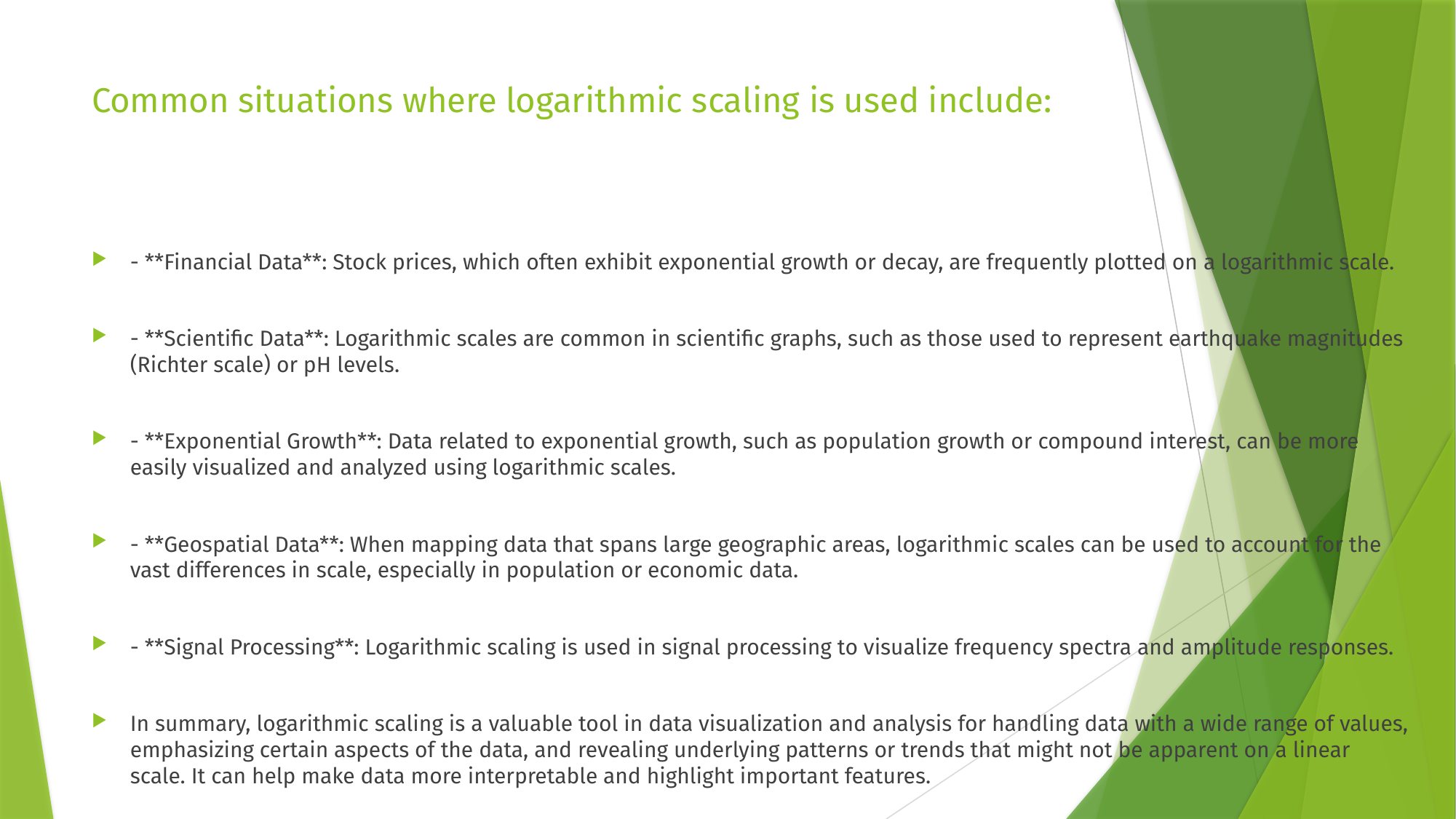

# Common situations where logarithmic scaling is used include:

- **Financial Data**: Stock prices, which often exhibit exponential growth or decay, are frequently plotted on a logarithmic scale.

- **Scientific Data**: Logarithmic scales are common in scientific graphs, such as those used to represent earthquake magnitudes (Richter scale) or pH levels.

- **Exponential Growth**: Data related to exponential growth, such as population growth or compound interest, can be more easily visualized and analyzed using logarithmic scales.

- **Geospatial Data**: When mapping data that spans large geographic areas, logarithmic scales can be used to account for the vast differences in scale, especially in population or economic data.

- **Signal Processing**: Logarithmic scaling is used in signal processing to visualize frequency spectra and amplitude responses.

In summary, logarithmic scaling is a valuable tool in data visualization and analysis for handling data with a wide range of values, emphasizing certain aspects of the data, and revealing underlying patterns or trends that might not be apparent on a linear scale. It can help make data more interpretable and highlight important features.